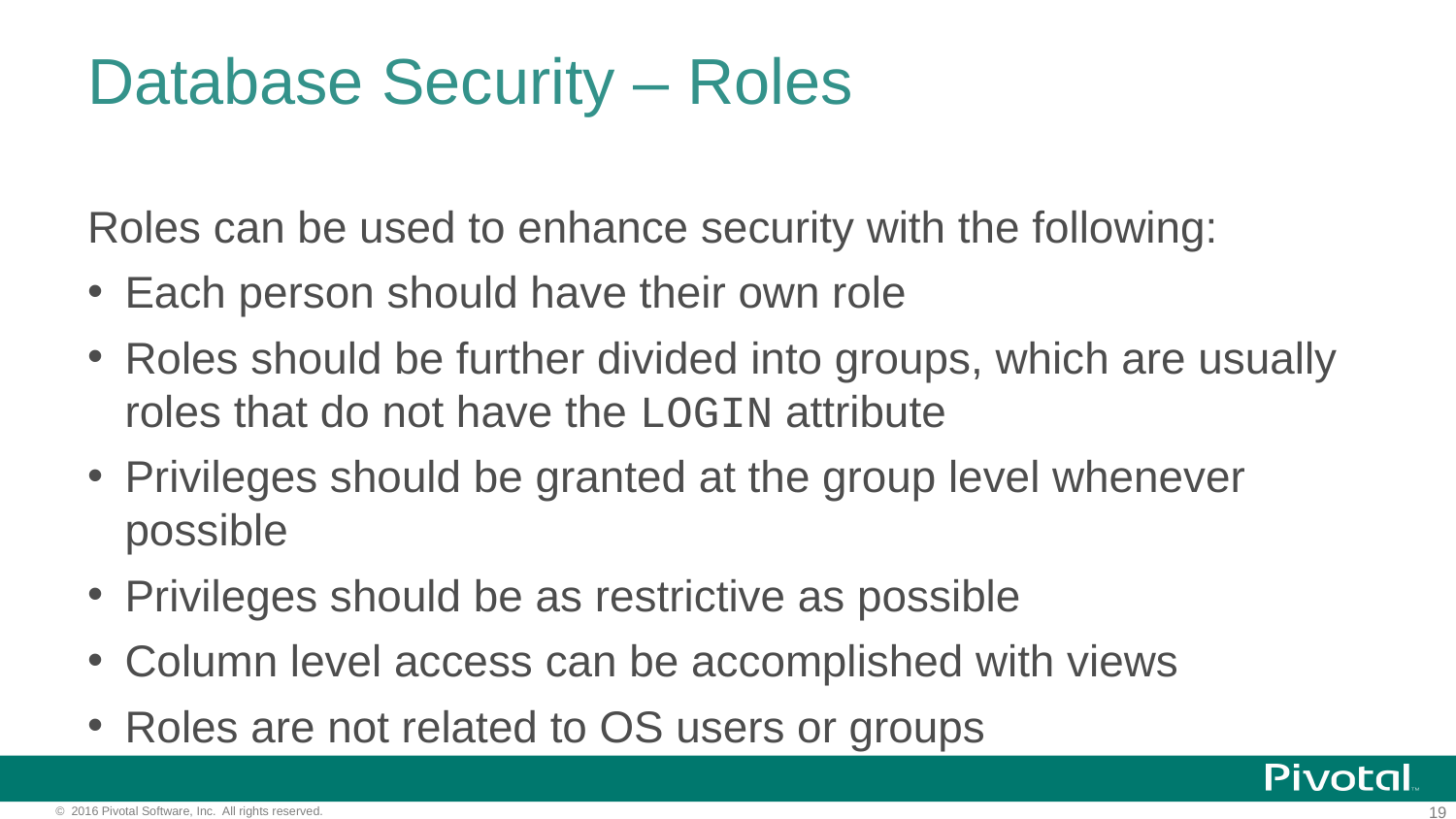

# Database Security – Roles
Roles can be used to enhance security with the following:
Each person should have their own role
Roles should be further divided into groups, which are usually roles that do not have the LOGIN attribute
Privileges should be granted at the group level whenever possible
Privileges should be as restrictive as possible
Column level access can be accomplished with views
Roles are not related to OS users or groups